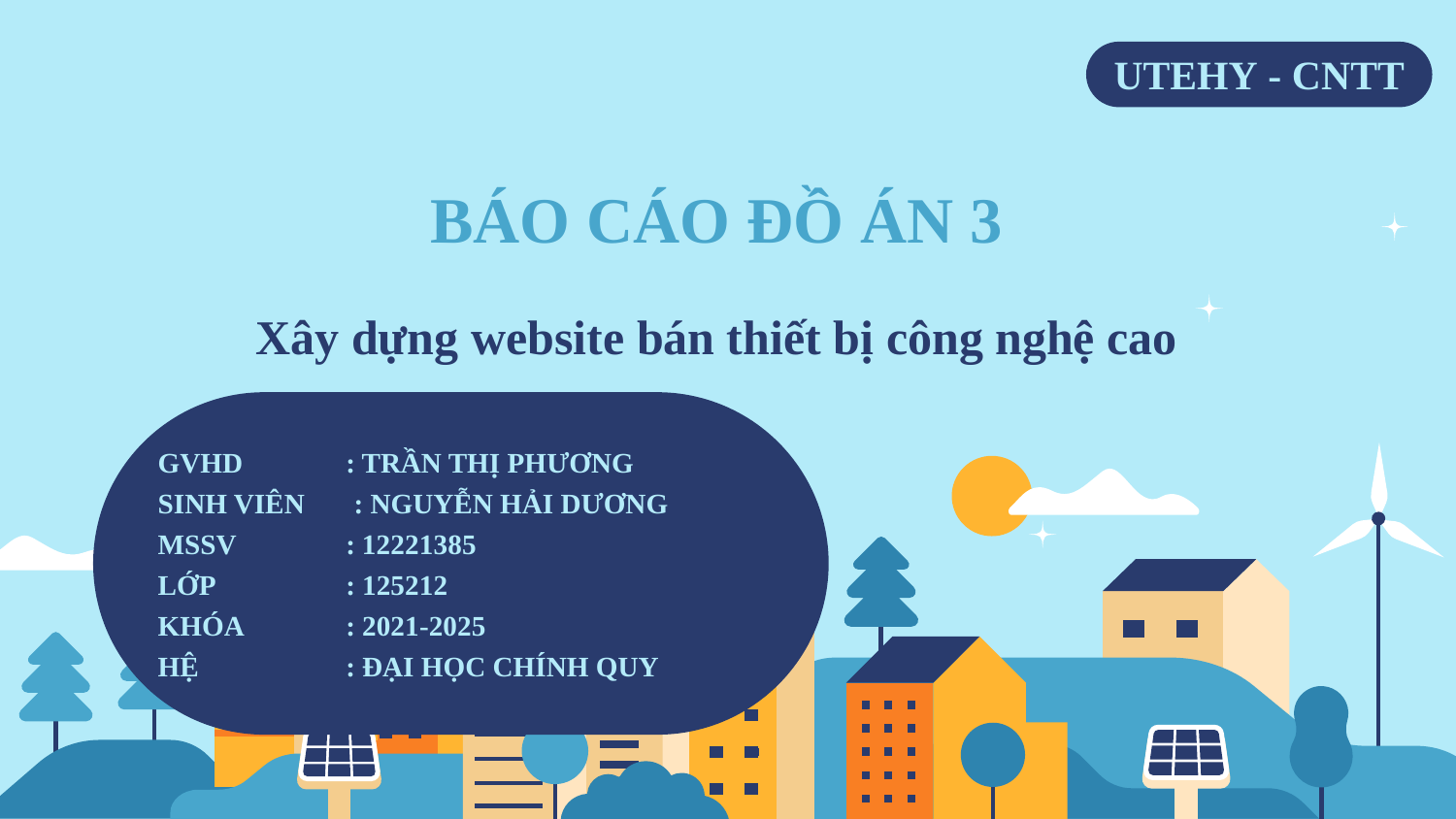

UTEHY - CNTT
# BÁO CÁO ĐỒ ÁN 3 Xây dựng website bán thiết bị công nghệ cao

GVHD	      : TRẦN THỊ PHƯƠNG
SINH VIÊN       : NGUYỄN HẢI DƯƠNG
MSSV	      : 12221385
LỚP	      : 125212
KHÓA	      : 2021-2025
HỆ	      : ĐẠI HỌC CHÍNH QUY